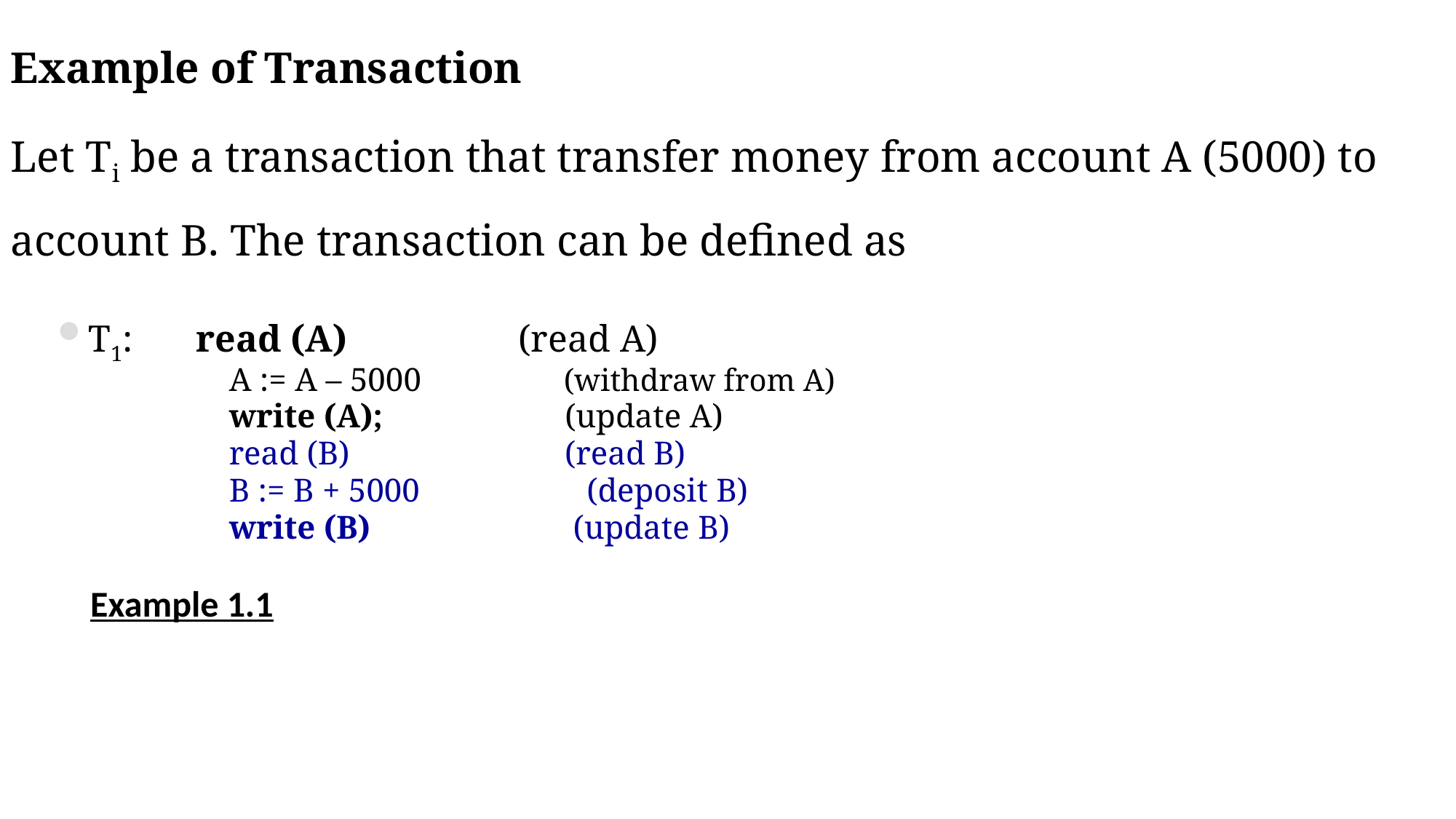

Example of Transaction
Let Ti be a transaction that transfer money from account A (5000) to account B. The transaction can be defined as

T1: 	read (A)	           (read A)
		A := A – 5000                 (withdraw from A)
		write (A);		 (update A)
		read (B)		 (read B)
		B := B + 5000                    (deposit B)
		write (B)		  (update B)

Example 1.1